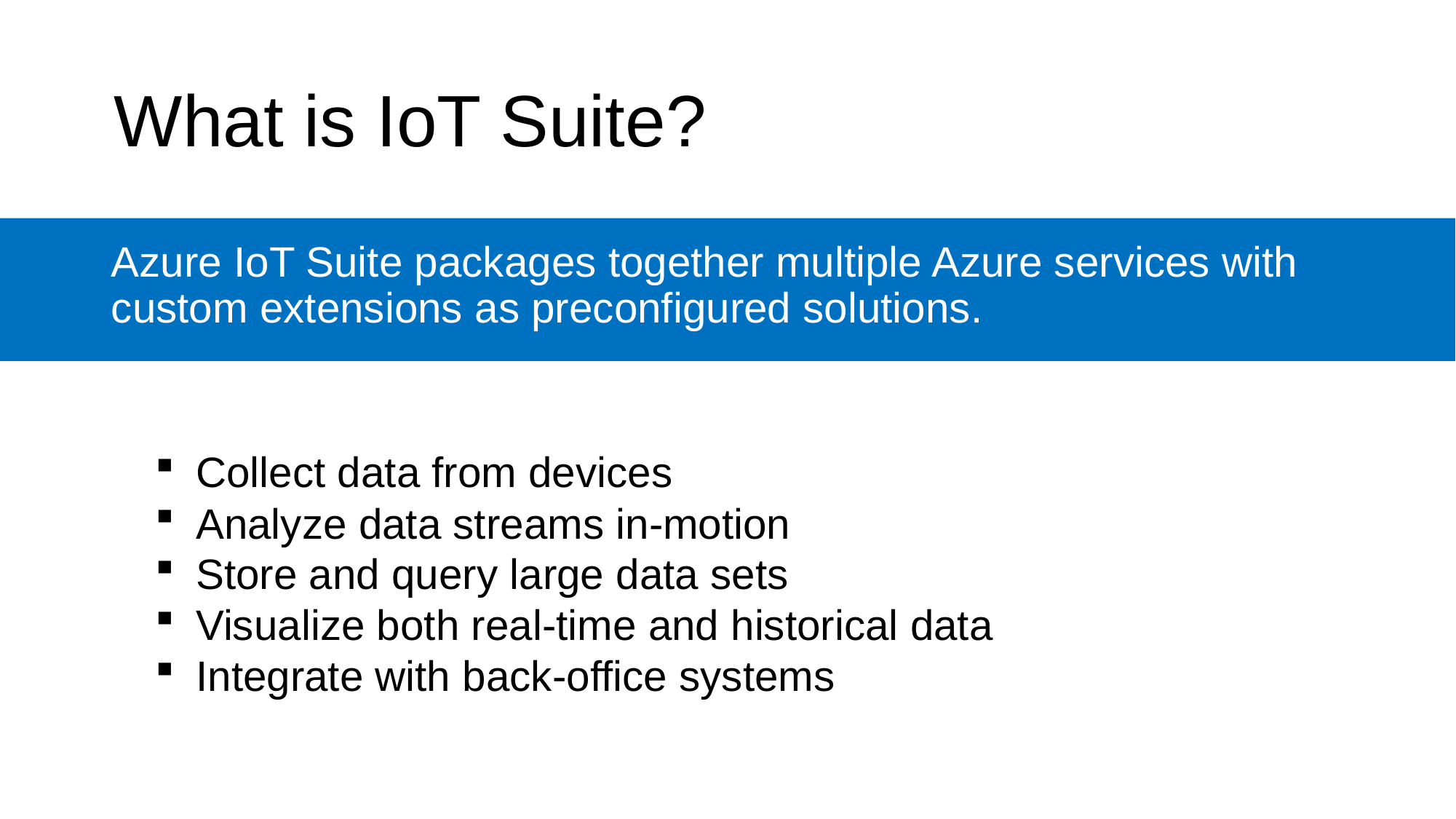

# What is IoT Suite?
Azure IoT Suite packages together multiple Azure services with custom extensions as preconfigured solutions.

Collect data from devices
Analyze data streams in-motion
Store and query large data sets
Visualize both real-time and historical data
Integrate with back-office systems